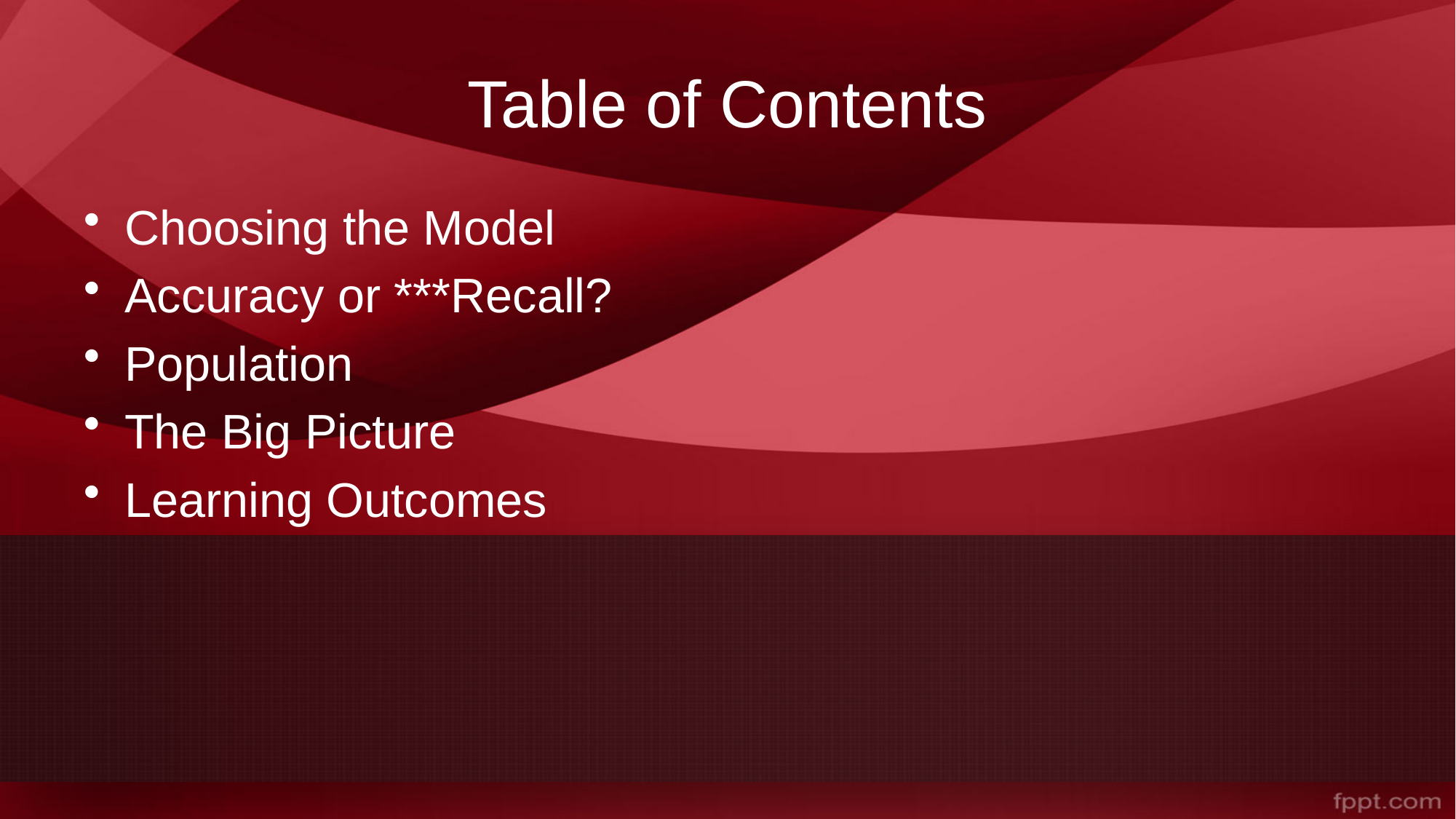

# Table of Contents
Choosing the Model
Accuracy or ***Recall?
Population
The Big Picture
Learning Outcomes